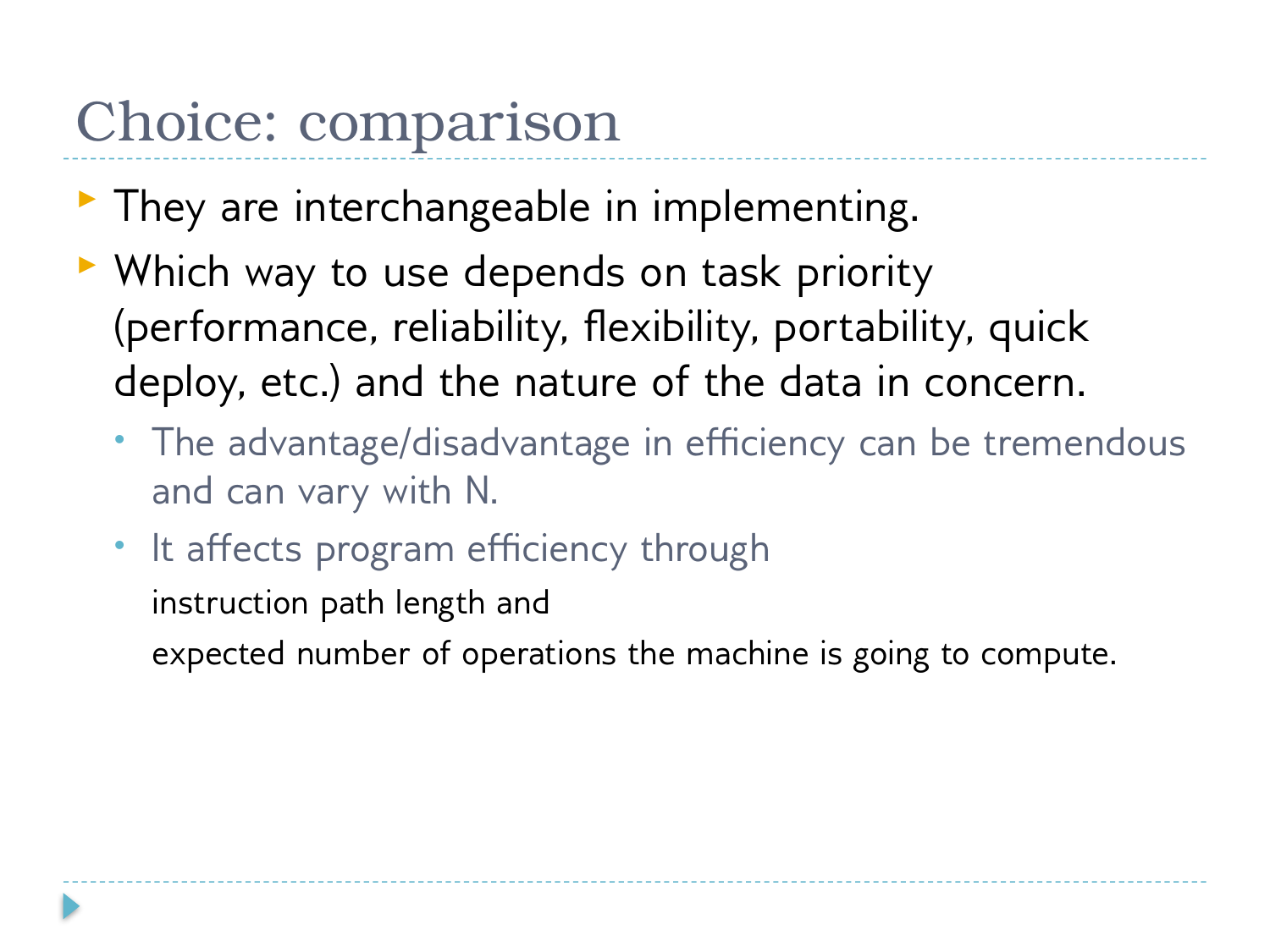

# Choice: comparison
They are interchangeable in implementing.
Which way to use depends on task priority (performance, reliability, flexibility, portability, quick deploy, etc.) and the nature of the data in concern.
The advantage/disadvantage in efficiency can be tremendous and can vary with N.
It affects program efficiency through
instruction path length and
expected number of operations the machine is going to compute.